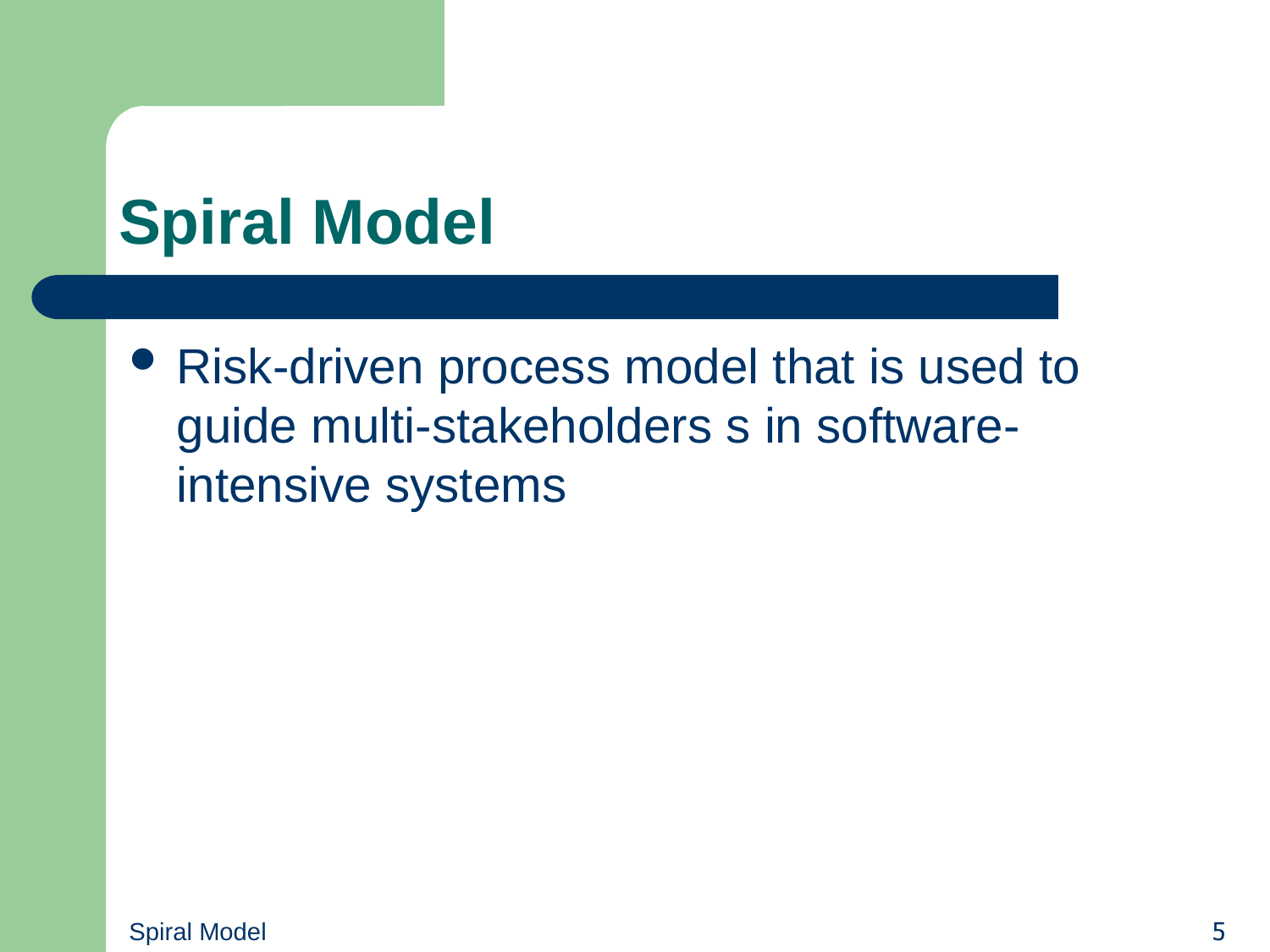

# Spiral Model
Risk-driven process model that is used to guide multi-stakeholders s in software-intensive systems
Spiral Model